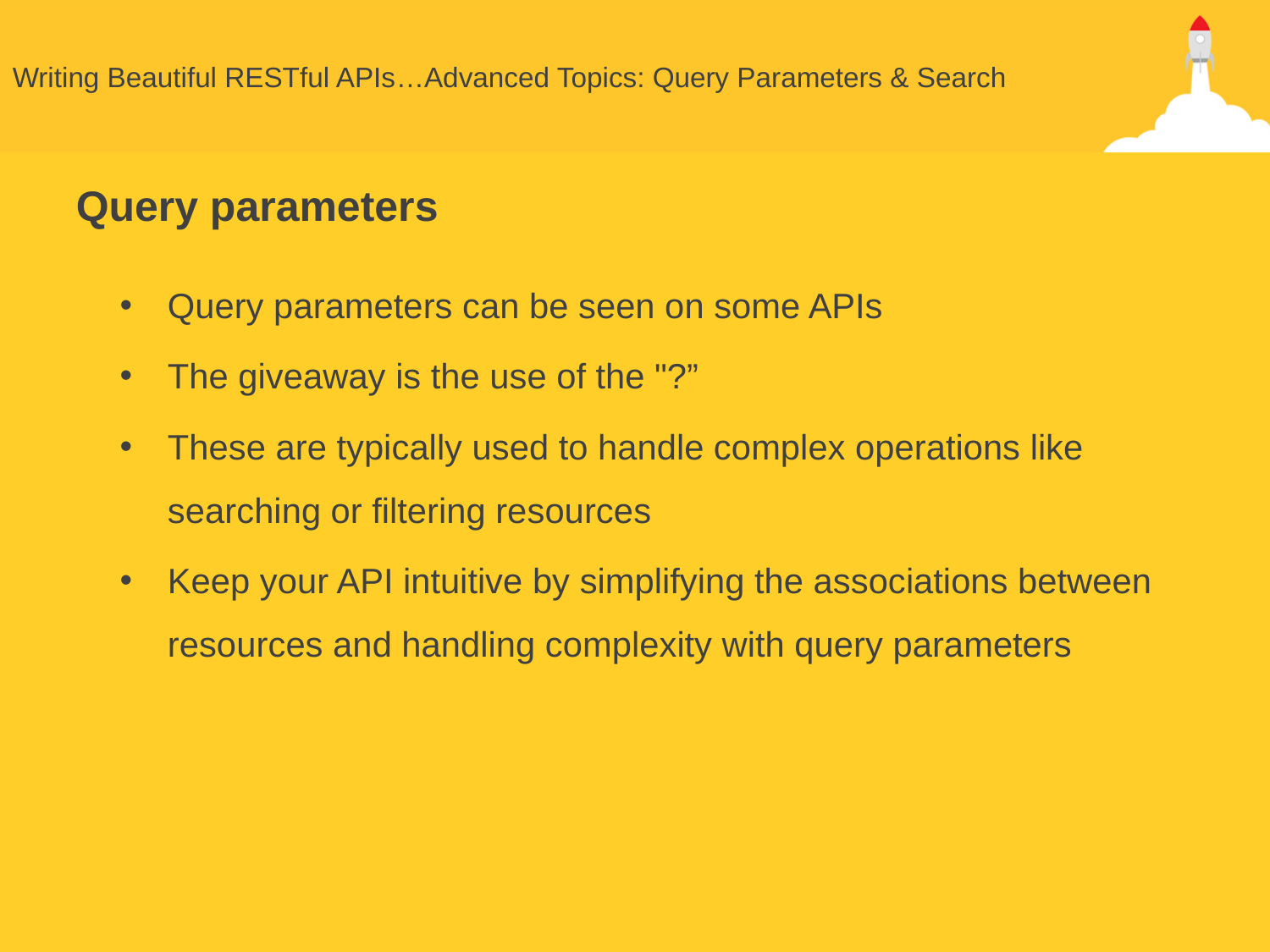

# Writing Beautiful RESTful APIs…Advanced Topics: Query Parameters & Search
Query parameters
Query parameters can be seen on some APIs
The giveaway is the use of the "?”
These are typically used to handle complex operations like searching or filtering resources
Keep your API intuitive by simplifying the associations between resources and handling complexity with query parameters